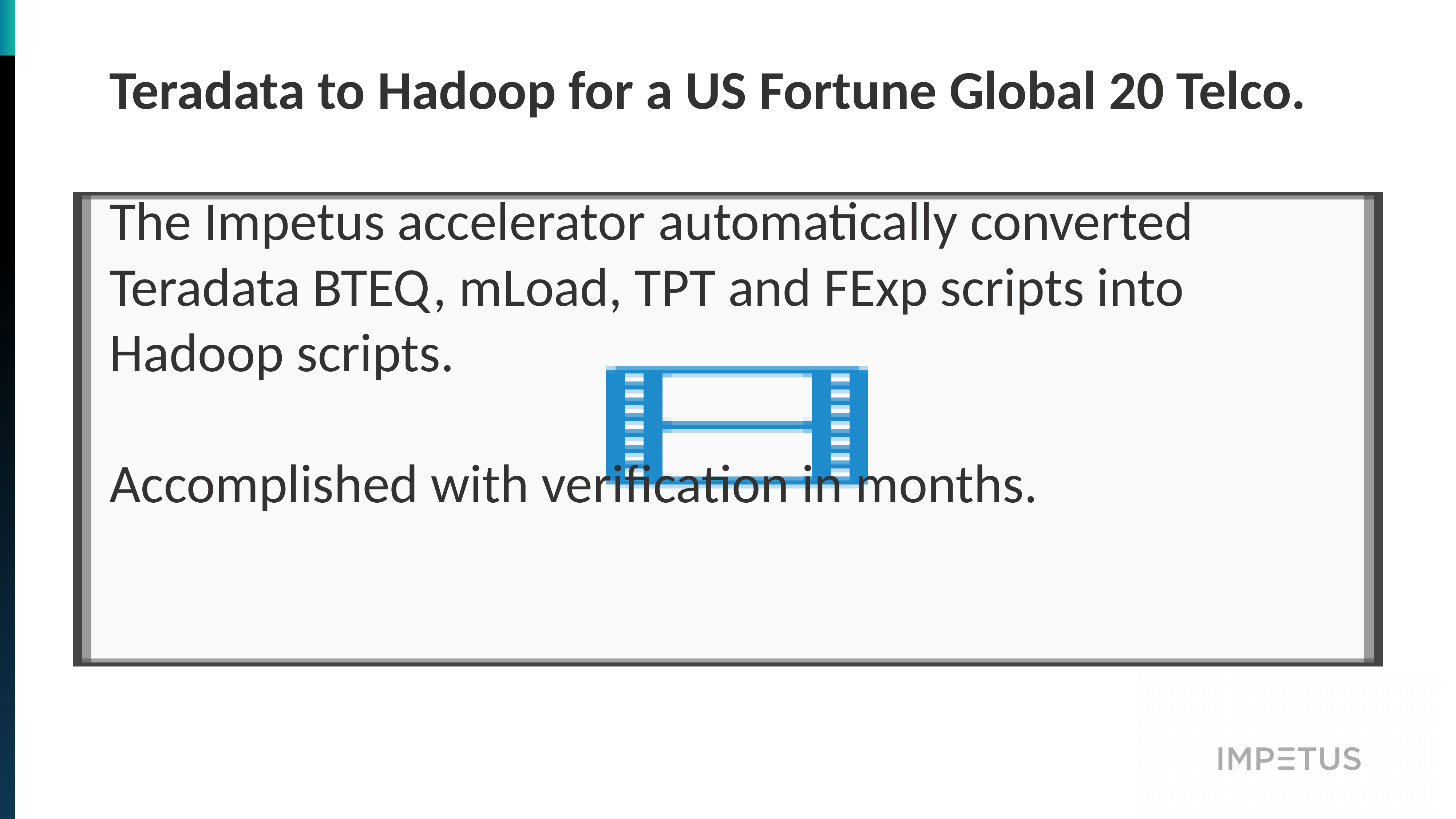

# Teradata to Hadoop for a US Fortune Global 20 Telco.
The Impetus accelerator automatically converted Teradata BTEQ, mLoad, TPT and FExp scripts into Hadoop scripts.
Accomplished with verification in months.